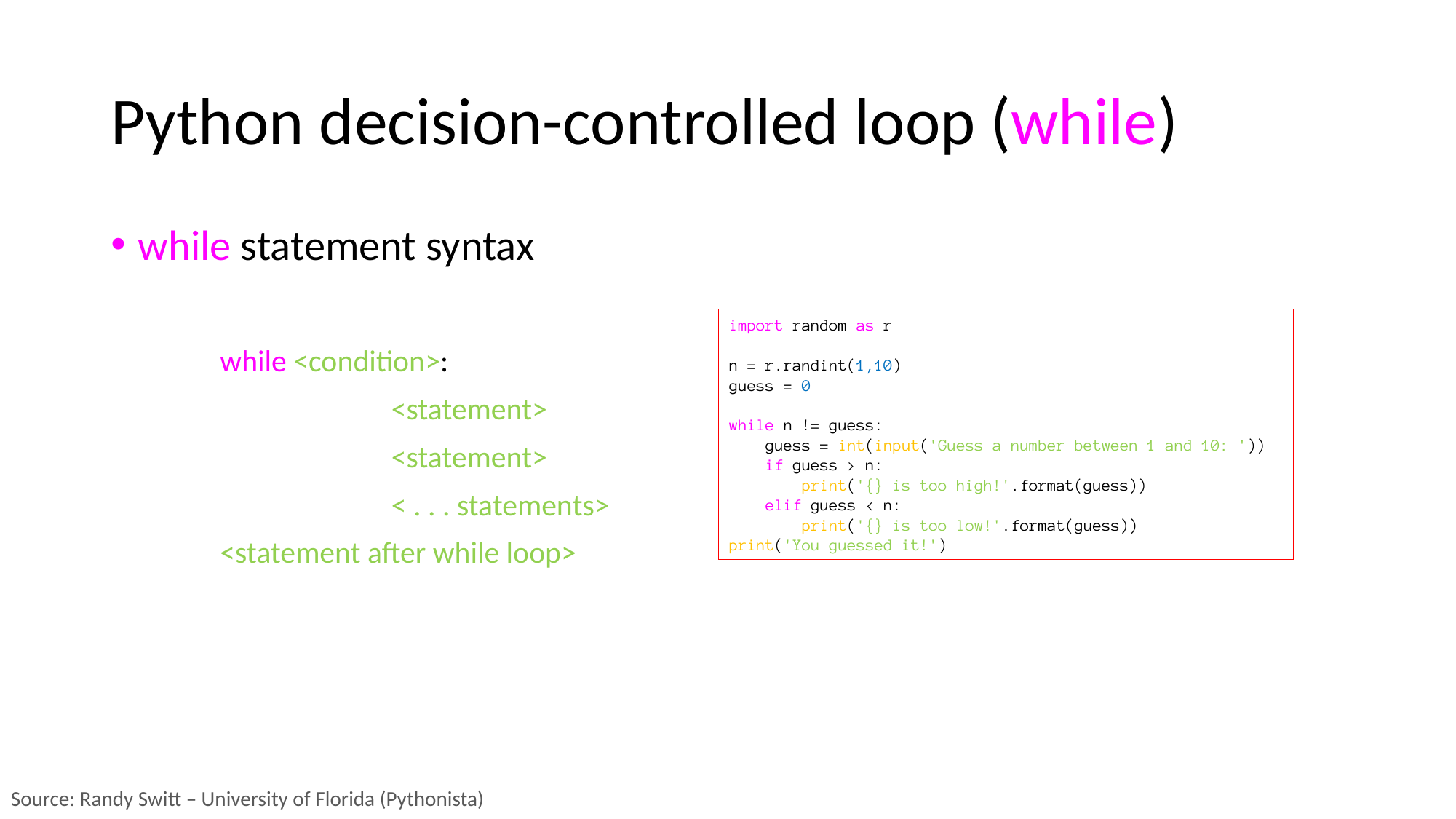

# Python decision-controlled loop (while)
while statement syntax

	while <condition>:
		         <statement>
		         <statement>
		         < . . . statements>
	<statement after while loop>
import random as r

n = r.randint(1,10)
guess = 0

while n != guess:
    guess = int(input('Guess a number between 1 and 10: '))
    if guess > n:
        print('{} is too high!'.format(guess))
    elif guess < n:
        print('{} is too low!'.format(guess))
print('You guessed it!')
Source: Randy Switt – University of Florida (Pythonista)